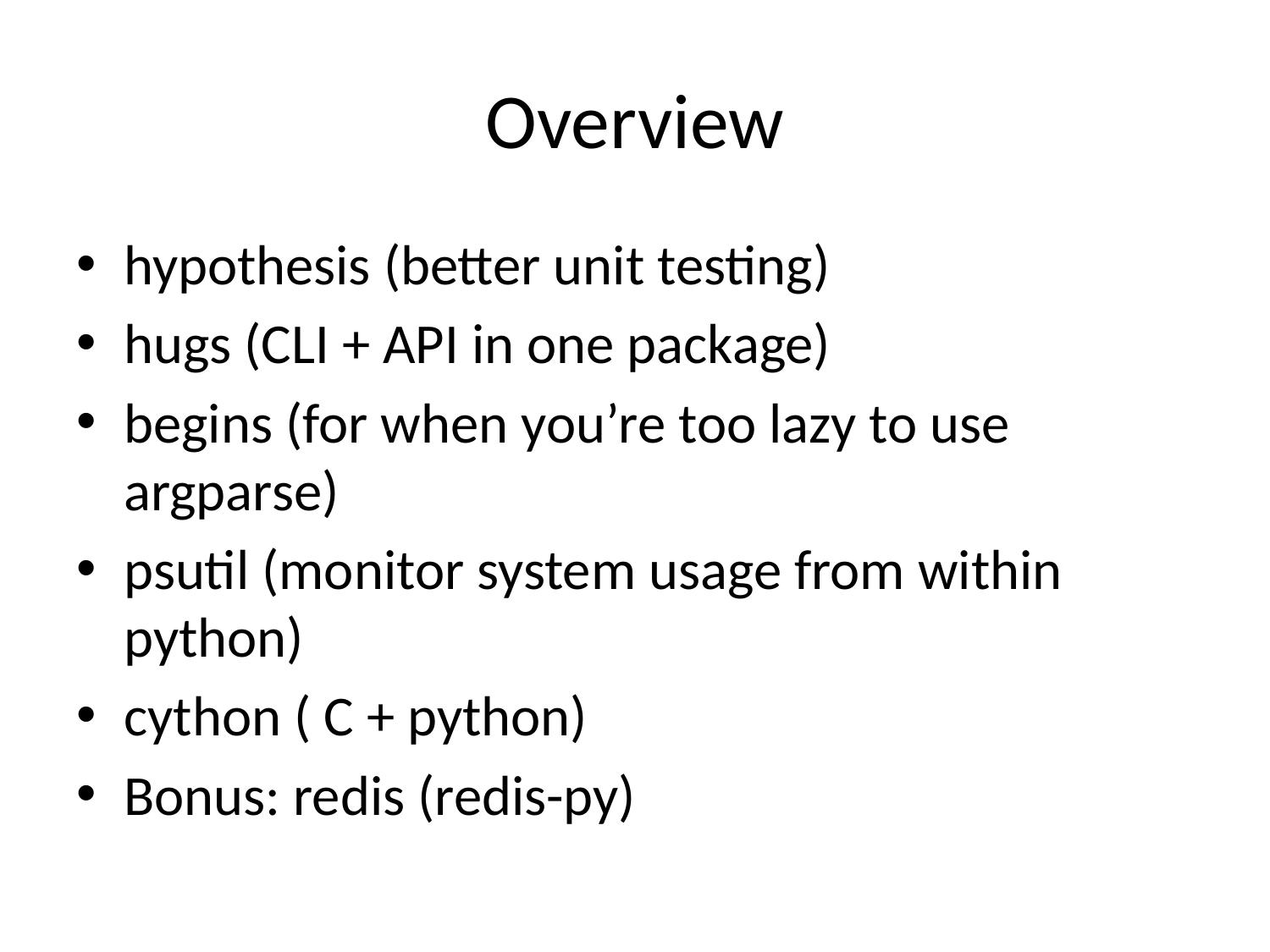

# Overview
hypothesis (better unit testing)
hugs (CLI + API in one package)
begins (for when you’re too lazy to use argparse)
psutil (monitor system usage from within python)
cython ( C + python)
Bonus: redis (redis-py)